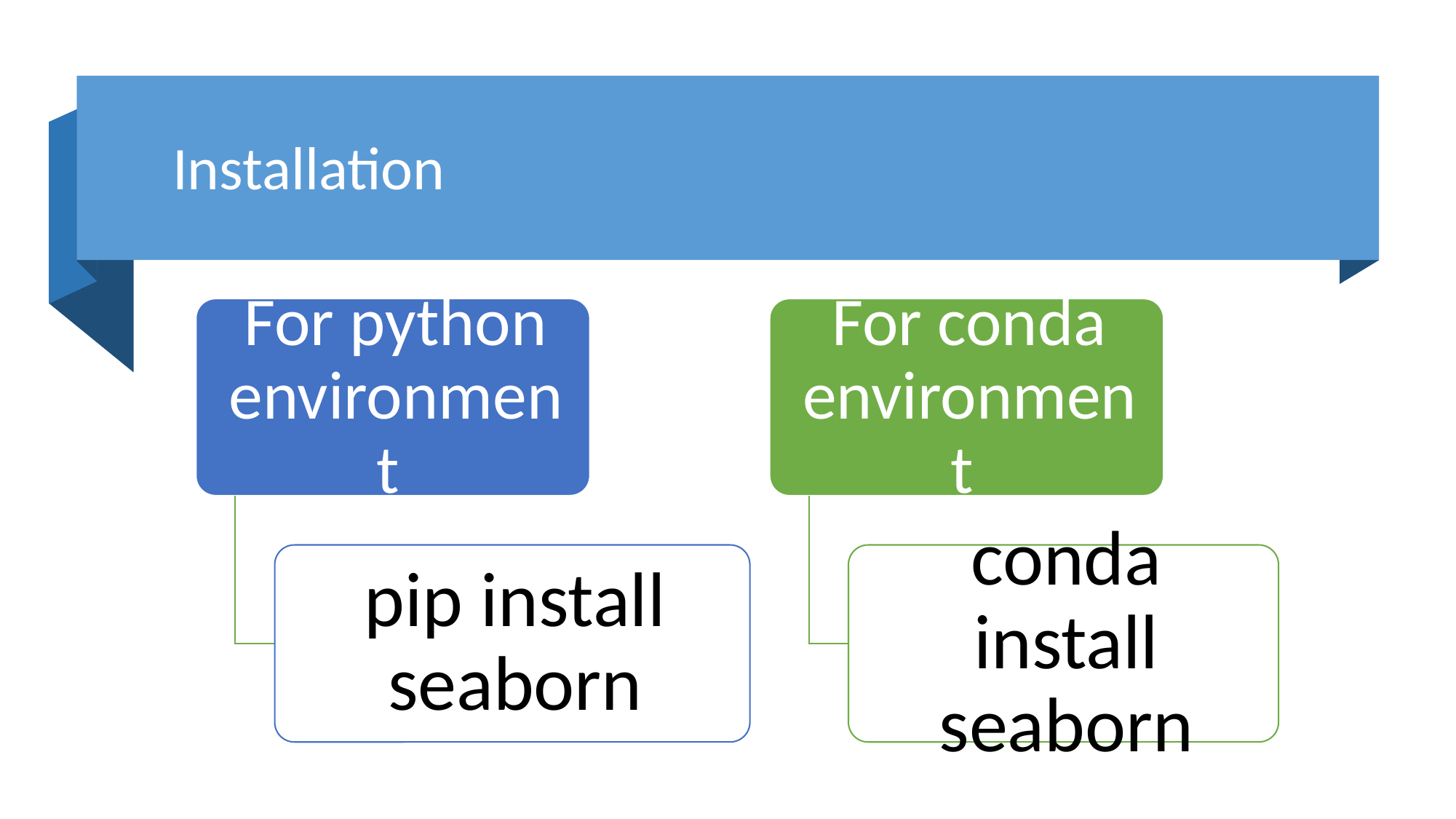

# Installation
For python environment
pip install seaborn
For conda environment
conda install seaborn